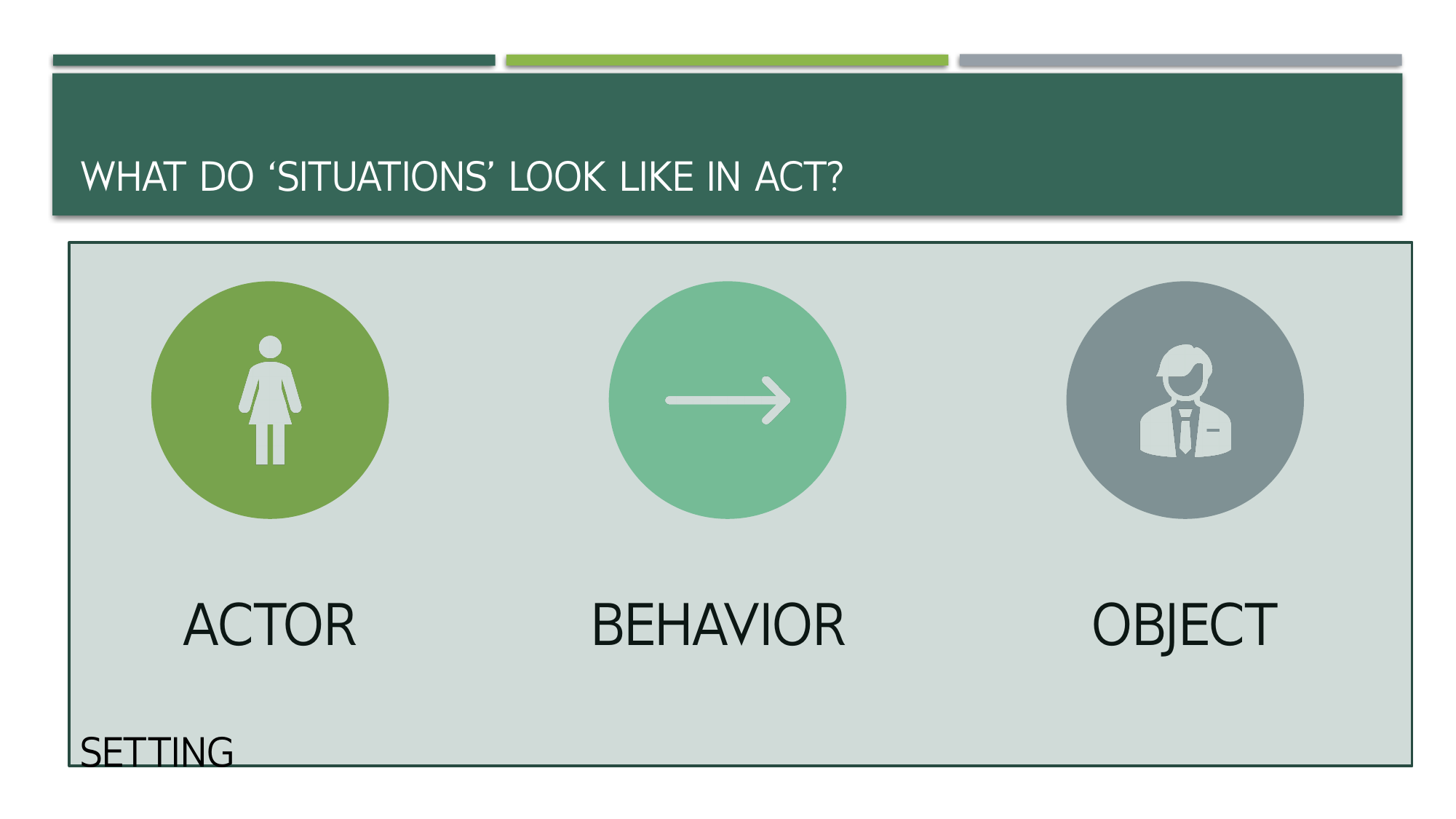

# What do ‘Situations’ look like in ACT?

SETTING
Actor
Behavior
Object